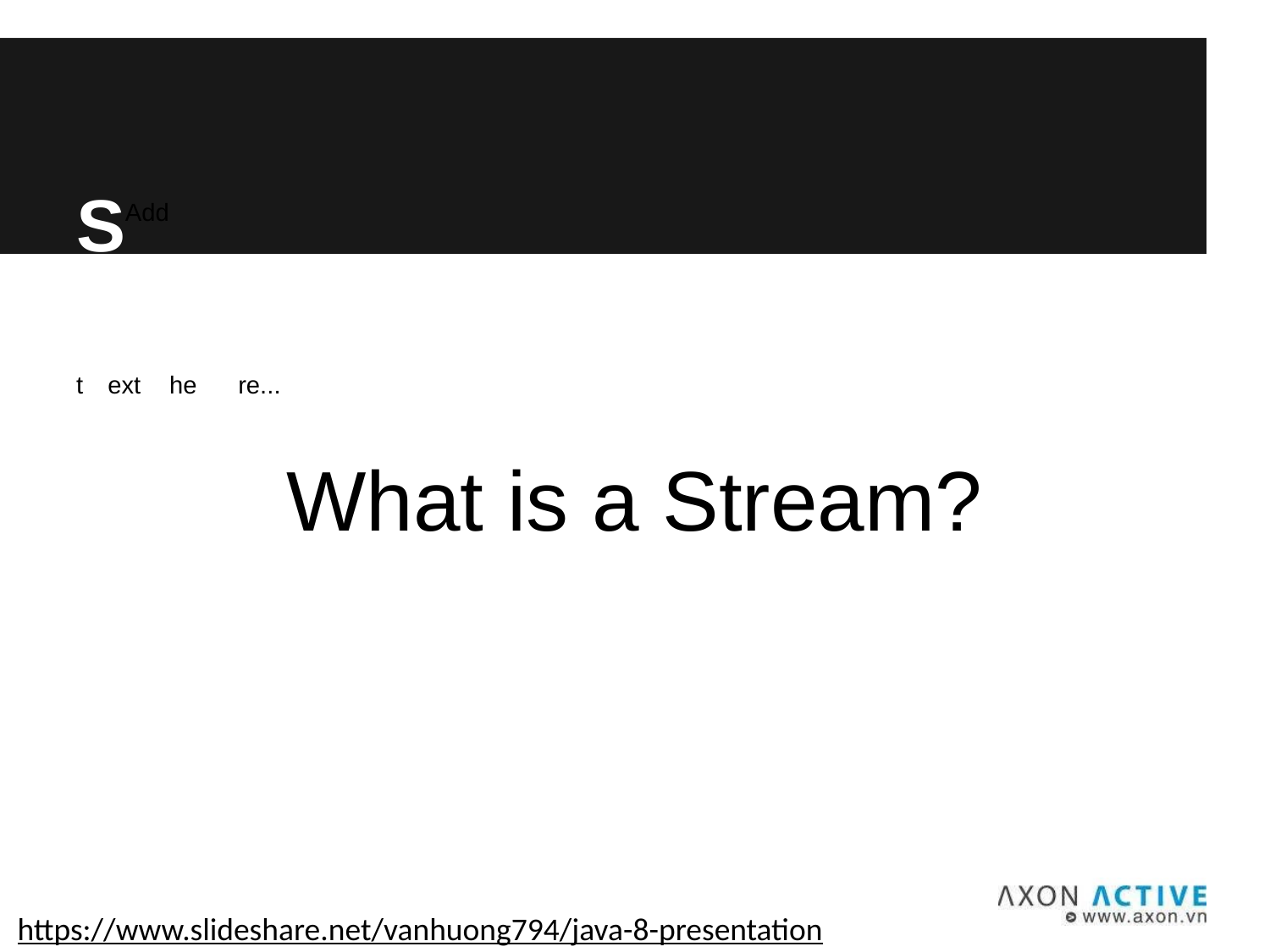

SAdd ttextrheere...am
What is a Stream?

https://www.slideshare.net/vanhuong794/java-8-presentation